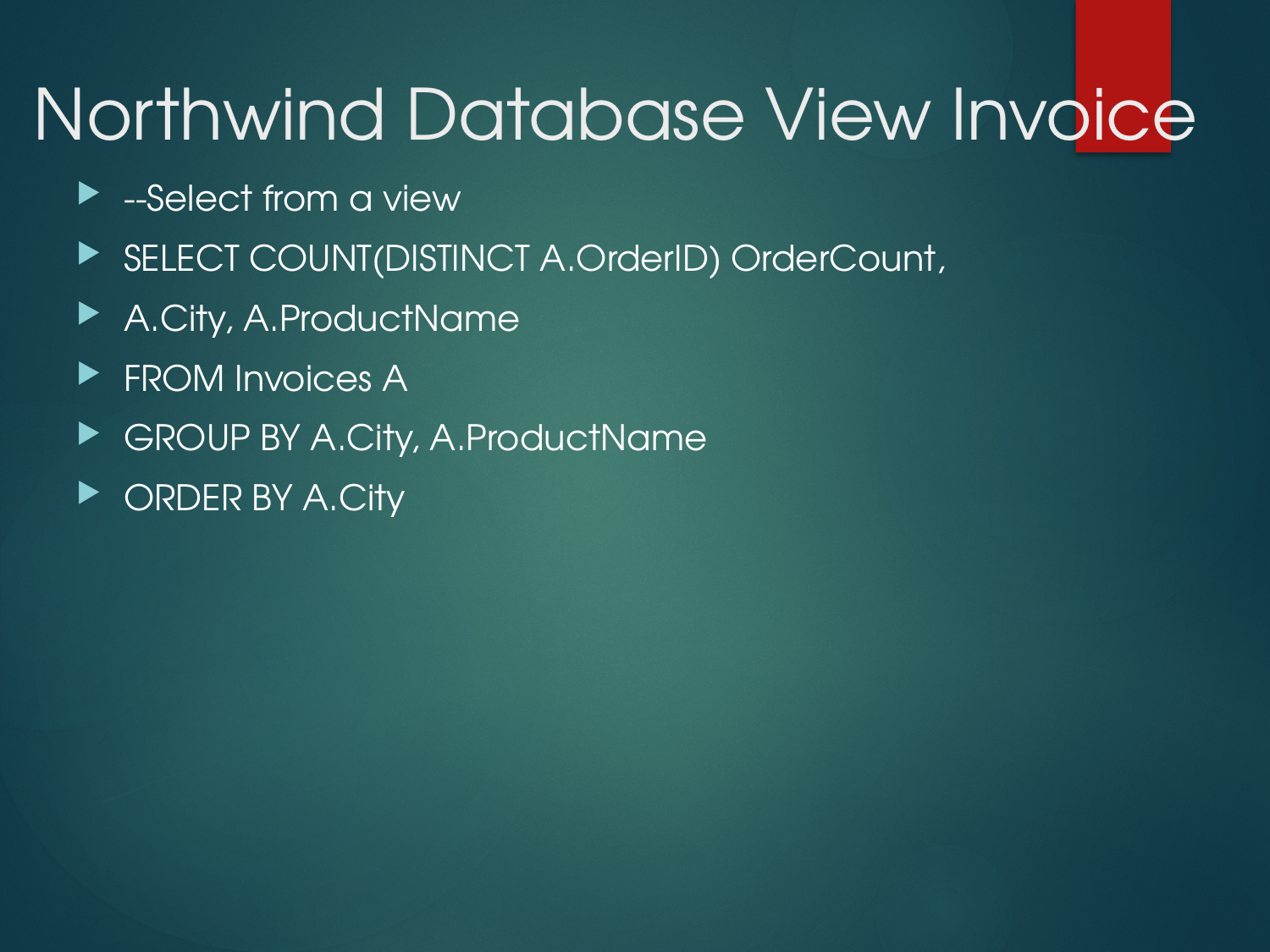

# Northwind Database View Invoice
--Select from a view
SELECT COUNT(DISTINCT A.OrderID) OrderCount,
A.City, A.ProductName
FROM Invoices A
GROUP BY A.City, A.ProductName
ORDER BY A.City